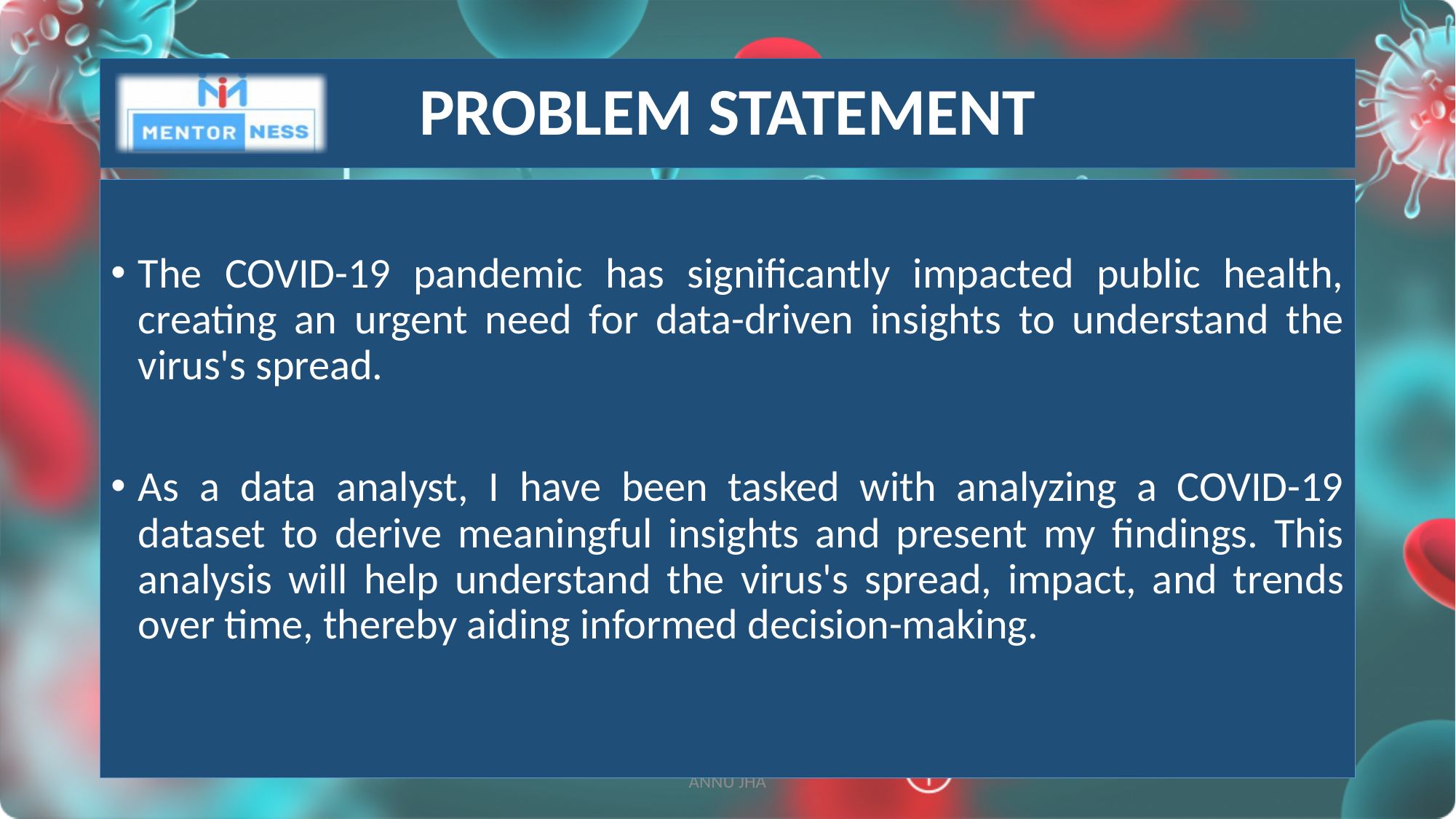

# PROBLEM STATEMENT

The COVID-19 pandemic has significantly impacted public health, creating an urgent need for data-driven insights to understand the virus's spread.

As a data analyst, I have been tasked with analyzing a COVID-19 dataset to derive meaningful insights and present my findings. This analysis will help understand the virus's spread, impact, and trends over time, thereby aiding informed decision-making.
ANNU JHA